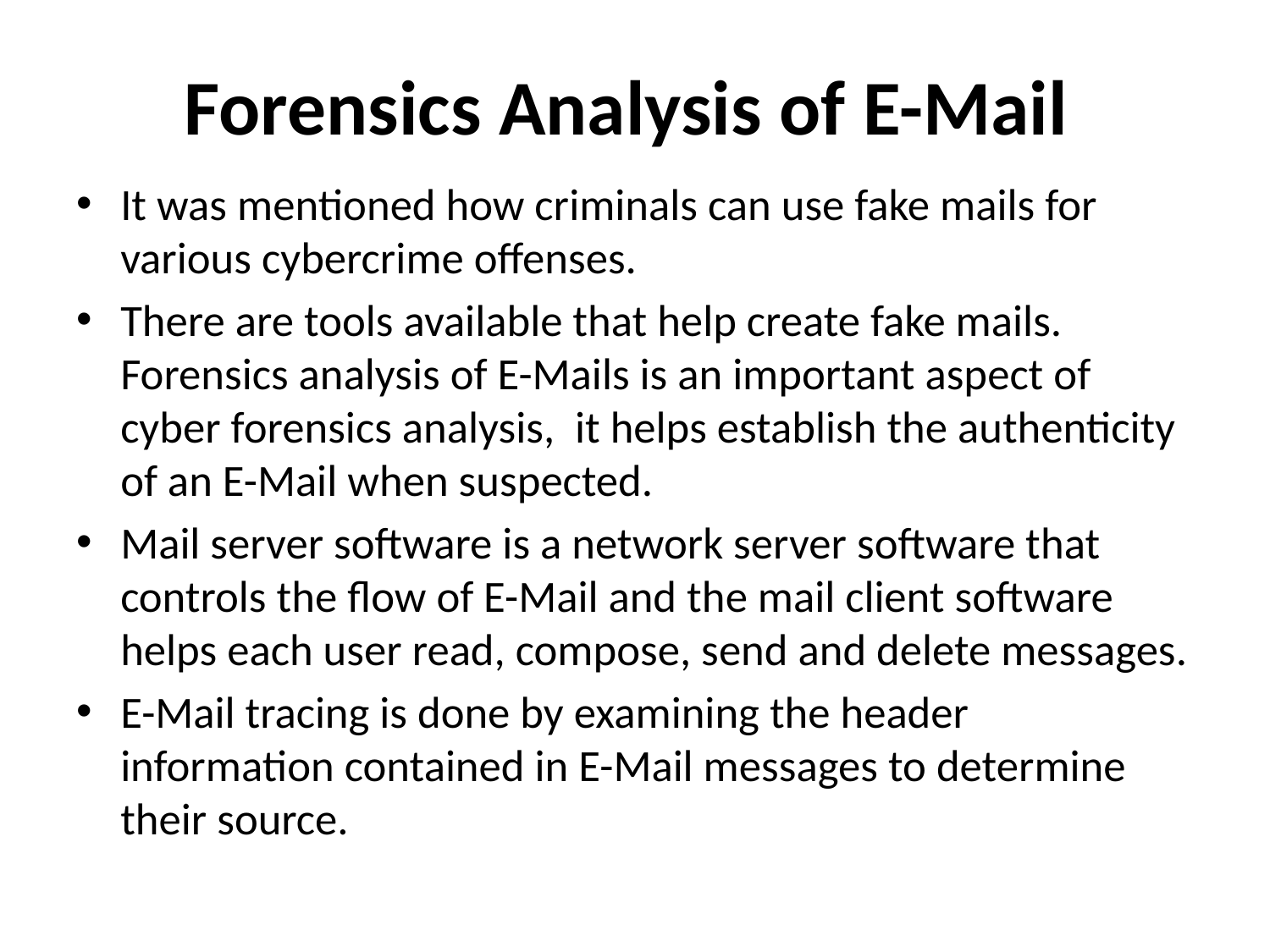

# Forensics Analysis of E-Mail
It was mentioned how criminals can use fake mails for various cybercrime offenses.
There are tools available that help create fake mails. Forensics analysis of E-Mails is an important aspect of cyber forensics analysis,  it helps establish the authenticity of an E-Mail when suspected.
Mail server software is a network server software that controls the flow of E-Mail and the mail client software helps each user read, compose, send and delete messages.
E-Mail tracing is done by examining the header information contained in E-Mail messages to determine their source.